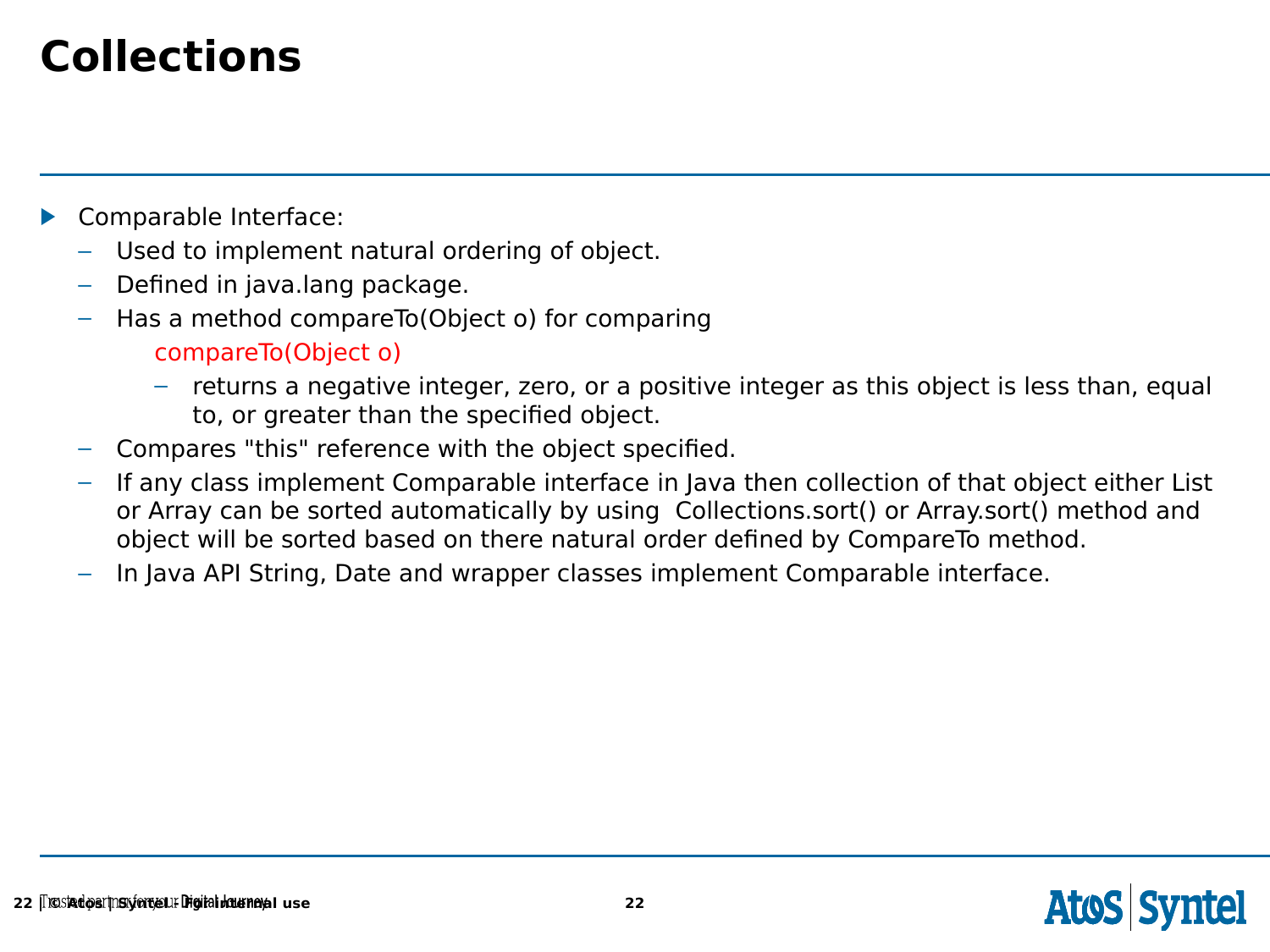

# Collections
Comparable Interface:
Used to implement natural ordering of object.
Defined in java.lang package.
Has a method compareTo(Object o) for comparing
	compareTo(Object o)
returns a negative integer, zero, or a positive integer as this object is less than, equal to, or greater than the specified object.
Compares "this" reference with the object specified.
If any class implement Comparable interface in Java then collection of that object either List or Array can be sorted automatically by using  Collections.sort() or Array.sort() method and object will be sorted based on there natural order defined by CompareTo method.
In Java API String, Date and wrapper classes implement Comparable interface.